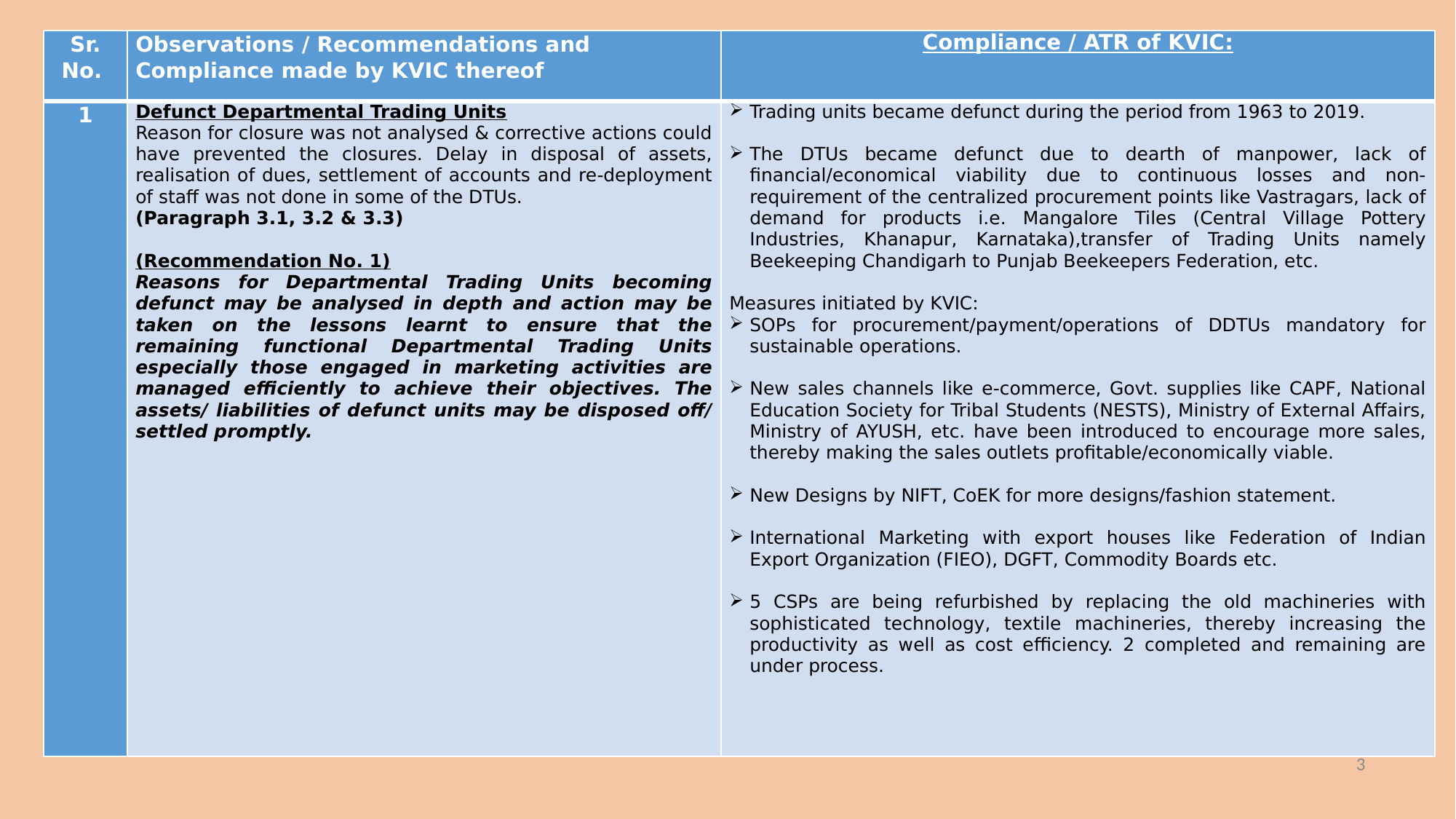

| Sr. No. | Observations / Recommendations and Compliance made by KVIC thereof | Compliance / ATR of KVIC: |
| --- | --- | --- |
| 1 | Defunct Departmental Trading Units Reason for closure was not analysed & corrective actions could have prevented the closures. Delay in disposal of assets, realisation of dues, settlement of accounts and re-deployment of staff was not done in some of the DTUs. (Paragraph 3.1, 3.2 & 3.3) (Recommendation No. 1) Reasons for Departmental Trading Units becoming defunct may be analysed in depth and action may be taken on the lessons learnt to ensure that the remaining functional Departmental Trading Units especially those engaged in marketing activities are managed efficiently to achieve their objectives. The assets/ liabilities of defunct units may be disposed off/ settled promptly. | Trading units became defunct during the period from 1963 to 2019. The DTUs became defunct due to dearth of manpower, lack of financial/economical viability due to continuous losses and non-requirement of the centralized procurement points like Vastragars, lack of demand for products i.e. Mangalore Tiles (Central Village Pottery Industries, Khanapur, Karnataka),transfer of Trading Units namely Beekeeping Chandigarh to Punjab Beekeepers Federation, etc.   Measures initiated by KVIC: SOPs for procurement/payment/operations of DDTUs mandatory for sustainable operations. New sales channels like e-commerce, Govt. supplies like CAPF, National Education Society for Tribal Students (NESTS), Ministry of External Affairs, Ministry of AYUSH, etc. have been introduced to encourage more sales, thereby making the sales outlets profitable/economically viable. New Designs by NIFT, CoEK for more designs/fashion statement. International Marketing with export houses like Federation of Indian Export Organization (FIEO), DGFT, Commodity Boards etc. 5 CSPs are being refurbished by replacing the old machineries with sophisticated technology, textile machineries, thereby increasing the productivity as well as cost efficiency. 2 completed and remaining are under process. |
3